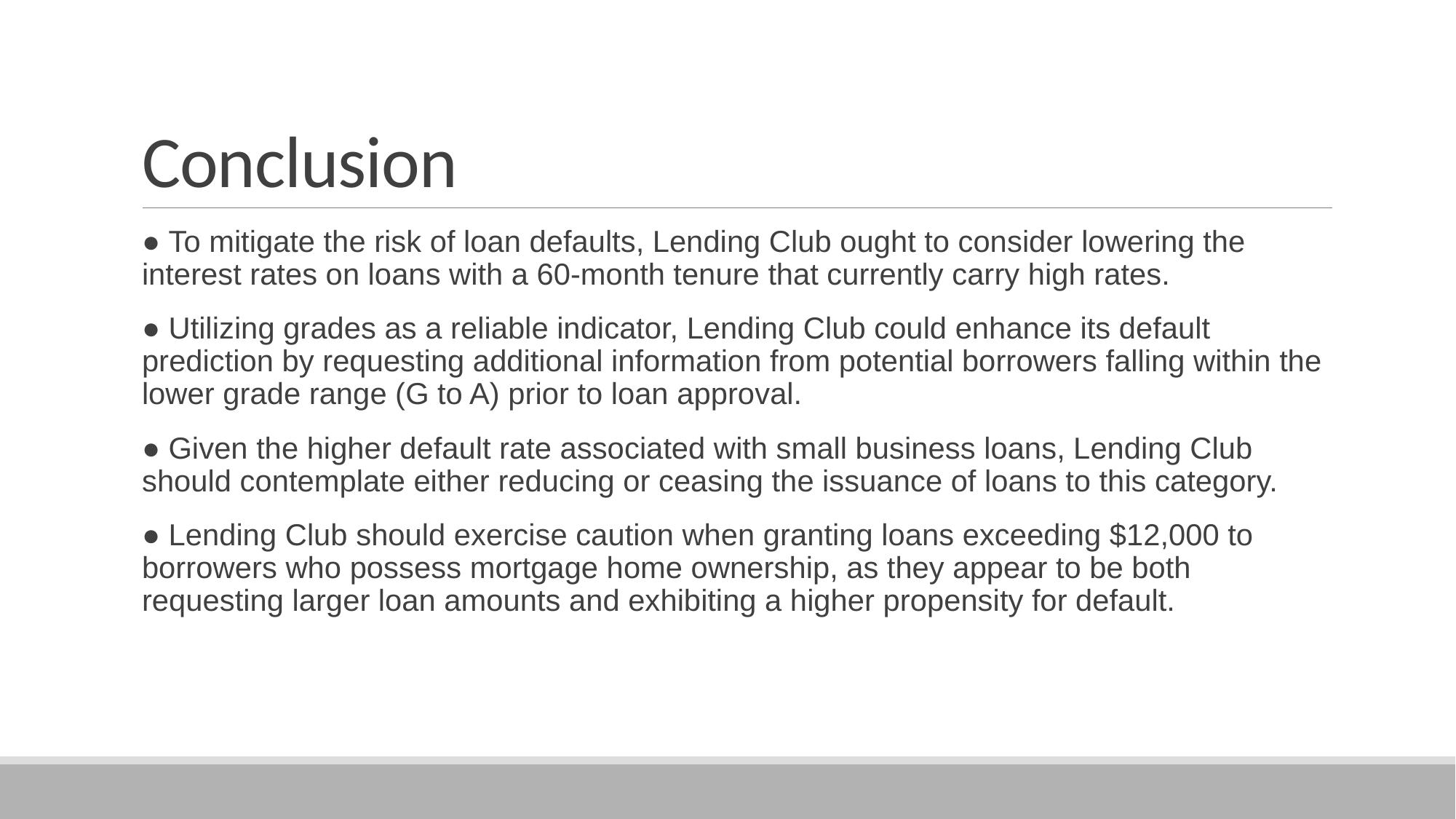

# Conclusion
● To mitigate the risk of loan defaults, Lending Club ought to consider lowering the interest rates on loans with a 60-month tenure that currently carry high rates.
● Utilizing grades as a reliable indicator, Lending Club could enhance its default prediction by requesting additional information from potential borrowers falling within the lower grade range (G to A) prior to loan approval.
● Given the higher default rate associated with small business loans, Lending Club should contemplate either reducing or ceasing the issuance of loans to this category.
● Lending Club should exercise caution when granting loans exceeding $12,000 to borrowers who possess mortgage home ownership, as they appear to be both requesting larger loan amounts and exhibiting a higher propensity for default.